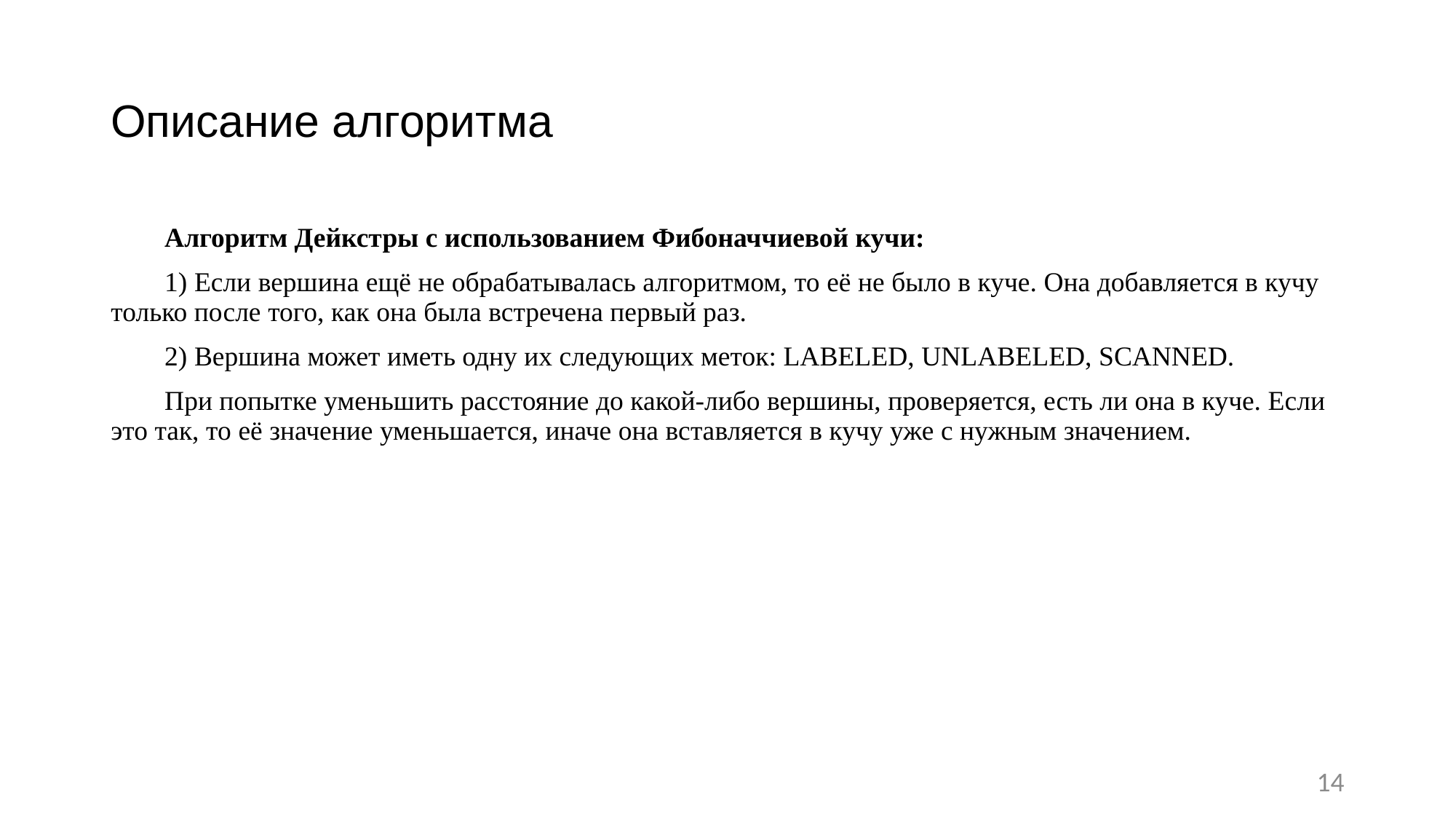

# Описание алгоритма
Алгоритм Дейкстры с использованием Фибоначчиевой кучи:
1) Если вершина ещё не обрабатывалась алгоритмом, то её не было в куче. Она добавляется в кучу только после того, как она была встречена первый раз.
2) Вершина может иметь одну их следующих меток: LABELED, UNLABELED, SCANNED.
При попытке уменьшить расстояние до какой-либо вершины, проверяется, есть ли она в куче. Если это так, то её значение уменьшается, иначе она вставляется в кучу уже с нужным значением.

14